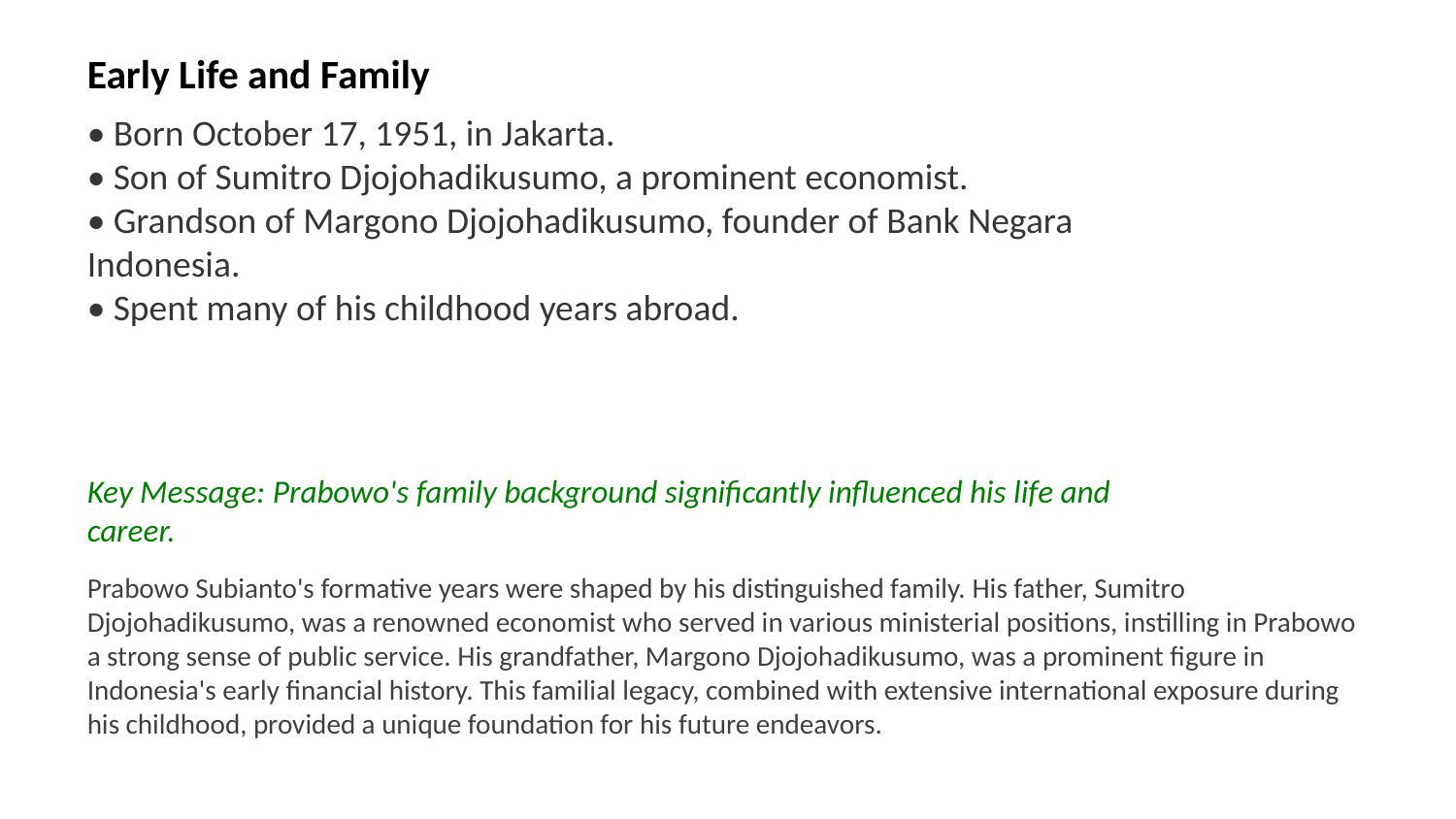

Early Life and Family
• Born October 17, 1951, in Jakarta.
• Son of Sumitro Djojohadikusumo, a prominent economist.
• Grandson of Margono Djojohadikusumo, founder of Bank Negara Indonesia.
• Spent many of his childhood years abroad.
Key Message: Prabowo's family background significantly influenced his life and career.
Prabowo Subianto's formative years were shaped by his distinguished family. His father, Sumitro Djojohadikusumo, was a renowned economist who served in various ministerial positions, instilling in Prabowo a strong sense of public service. His grandfather, Margono Djojohadikusumo, was a prominent figure in Indonesia's early financial history. This familial legacy, combined with extensive international exposure during his childhood, provided a unique foundation for his future endeavors.
Images: young Prabowo Subianto, Sumitro Djojohadikusumo, Margono Djojohadikusumo, 1950s Jakarta